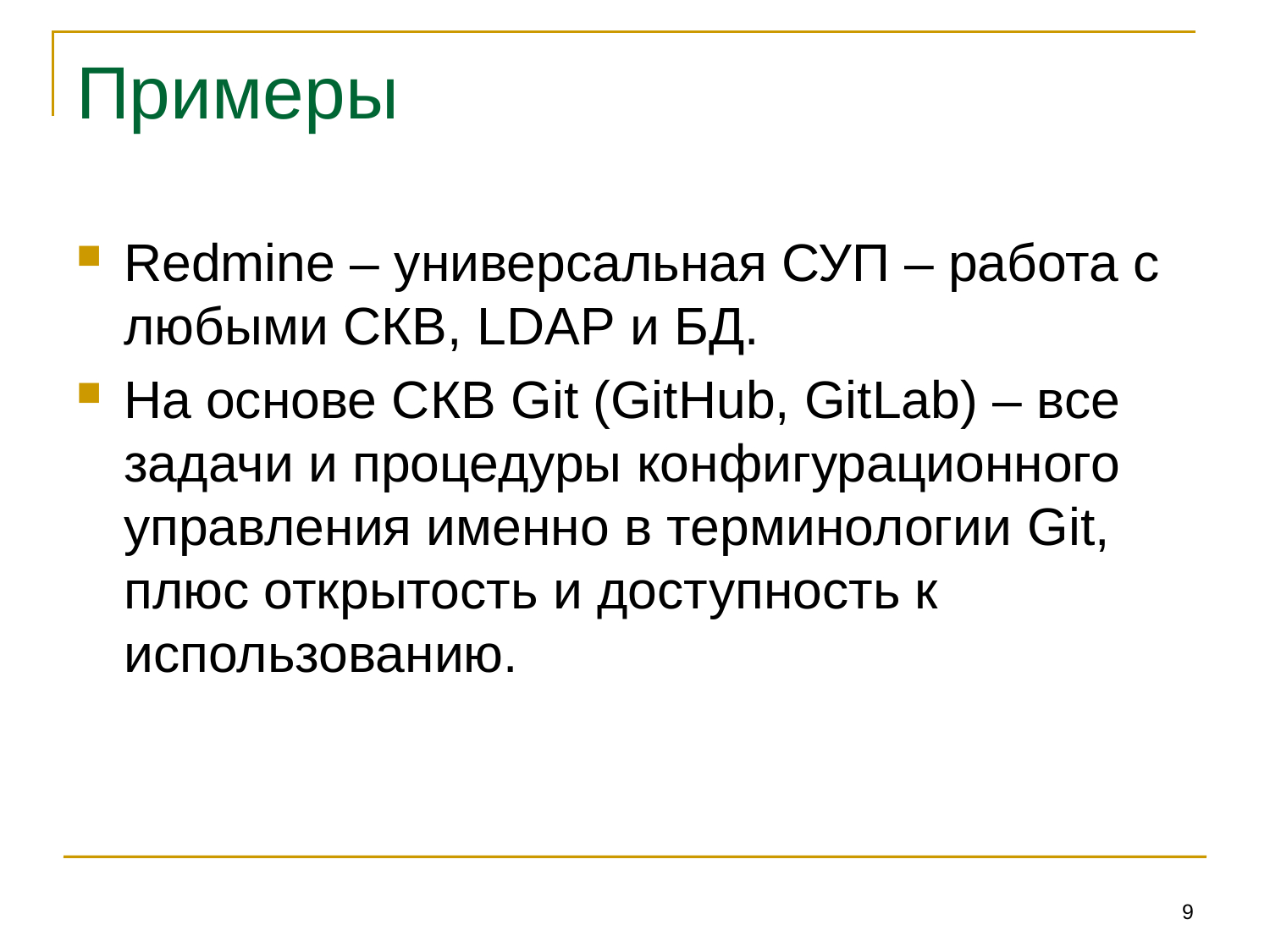

# Примеры
Redmine – универсальная СУП – работа с любыми СКВ, LDAP и БД.
На основе СКВ Git (GitHub, GitLab) – все задачи и процедуры конфигурационного управления именно в терминологии Git, плюс открытость и доступность к использованию.
9